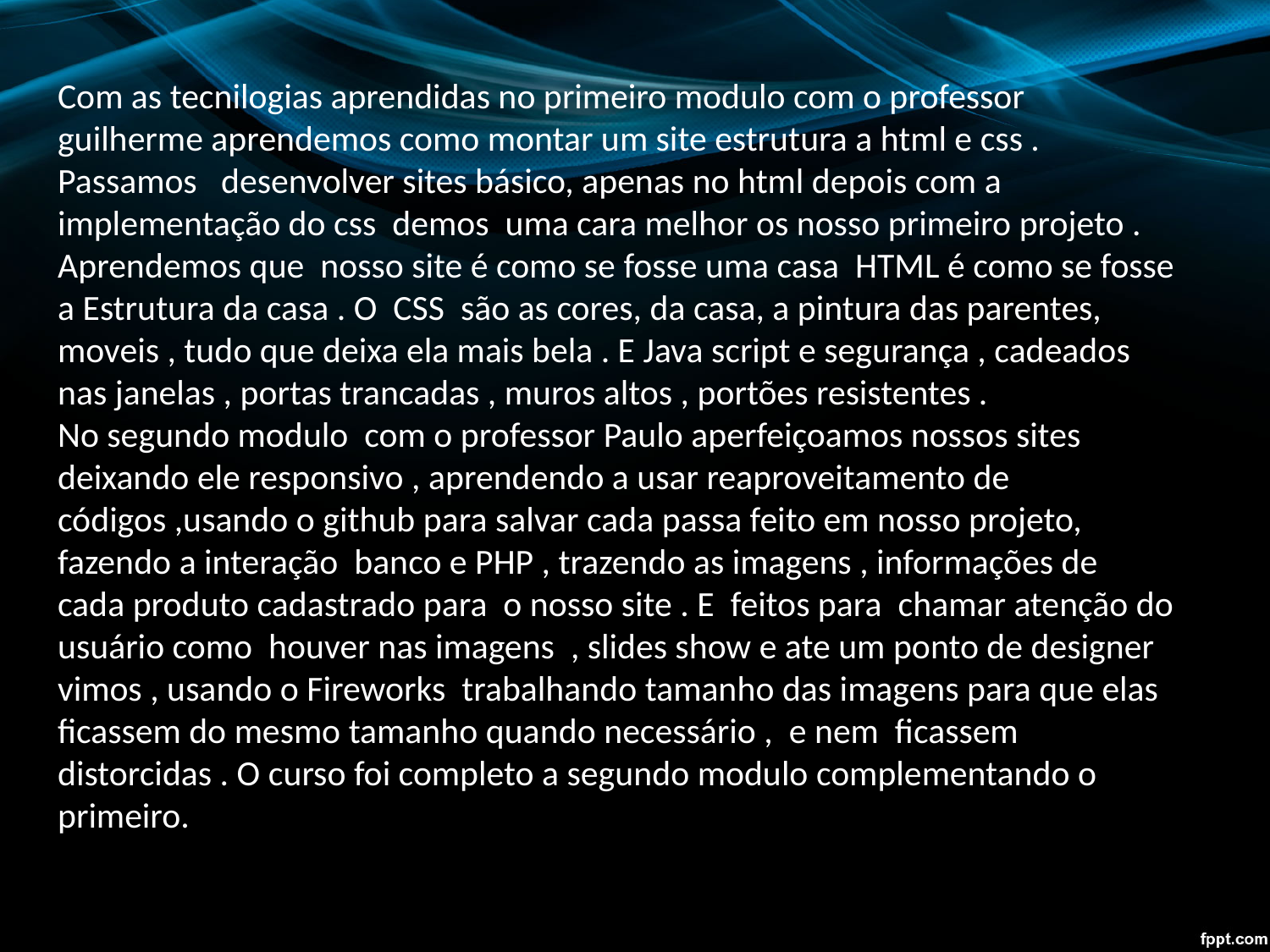

# Com as tecnilogias aprendidas no primeiro modulo com o professor guilherme aprendemos como montar um site estrutura a html e css . Passamos   desenvolver sites básico, apenas no html depois com a implementação do css  demos  uma cara melhor os nosso primeiro projeto . Aprendemos que  nosso site é como se fosse uma casa  HTML é como se fosse a Estrutura da casa . O  CSS  são as cores, da casa, a pintura das parentes, moveis , tudo que deixa ela mais bela . E Java script e segurança , cadeados nas janelas , portas trancadas , muros altos , portões resistentes . No segundo modulo  com o professor Paulo aperfeiçoamos nossos sites deixando ele responsivo , aprendendo a usar reaproveitamento de códigos ,usando o github para salvar cada passa feito em nosso projeto, fazendo a interação  banco e PHP , trazendo as imagens , informações de  cada produto cadastrado para  o nosso site . E  feitos para  chamar atenção do usuário como  houver nas imagens  , slides show e ate um ponto de designer vimos , usando o Fireworks  trabalhando tamanho das imagens para que elas ficassem do mesmo tamanho quando necessário ,  e nem  ficassem distorcidas . O curso foi completo a segundo modulo complementando o primeiro.